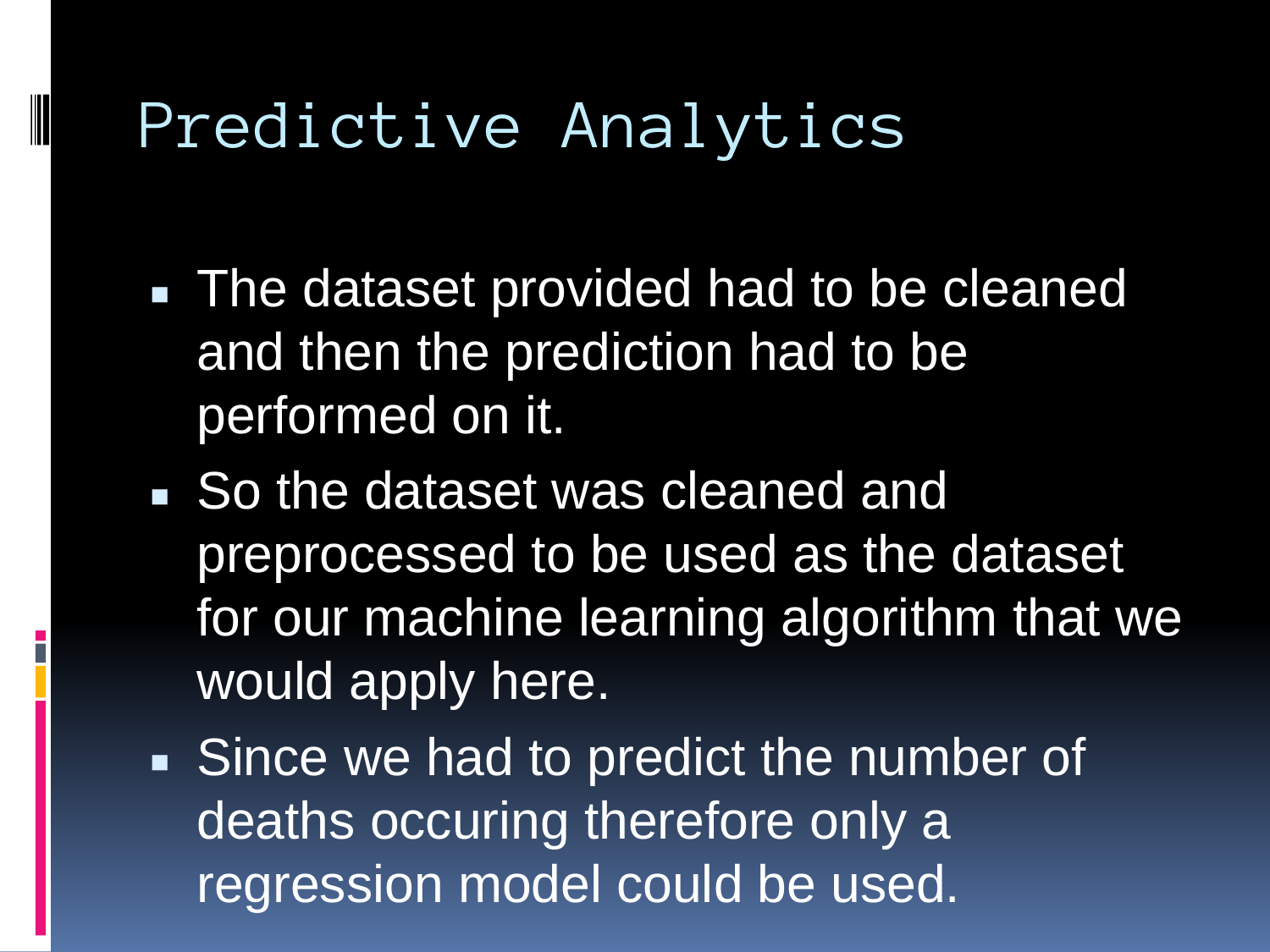

# Predictive Analytics
The dataset provided had to be cleaned and then the prediction had to be performed on it.
So the dataset was cleaned and preprocessed to be used as the dataset for our machine learning algorithm that we would apply here.
Since we had to predict the number of deaths occuring therefore only a regression model could be used.